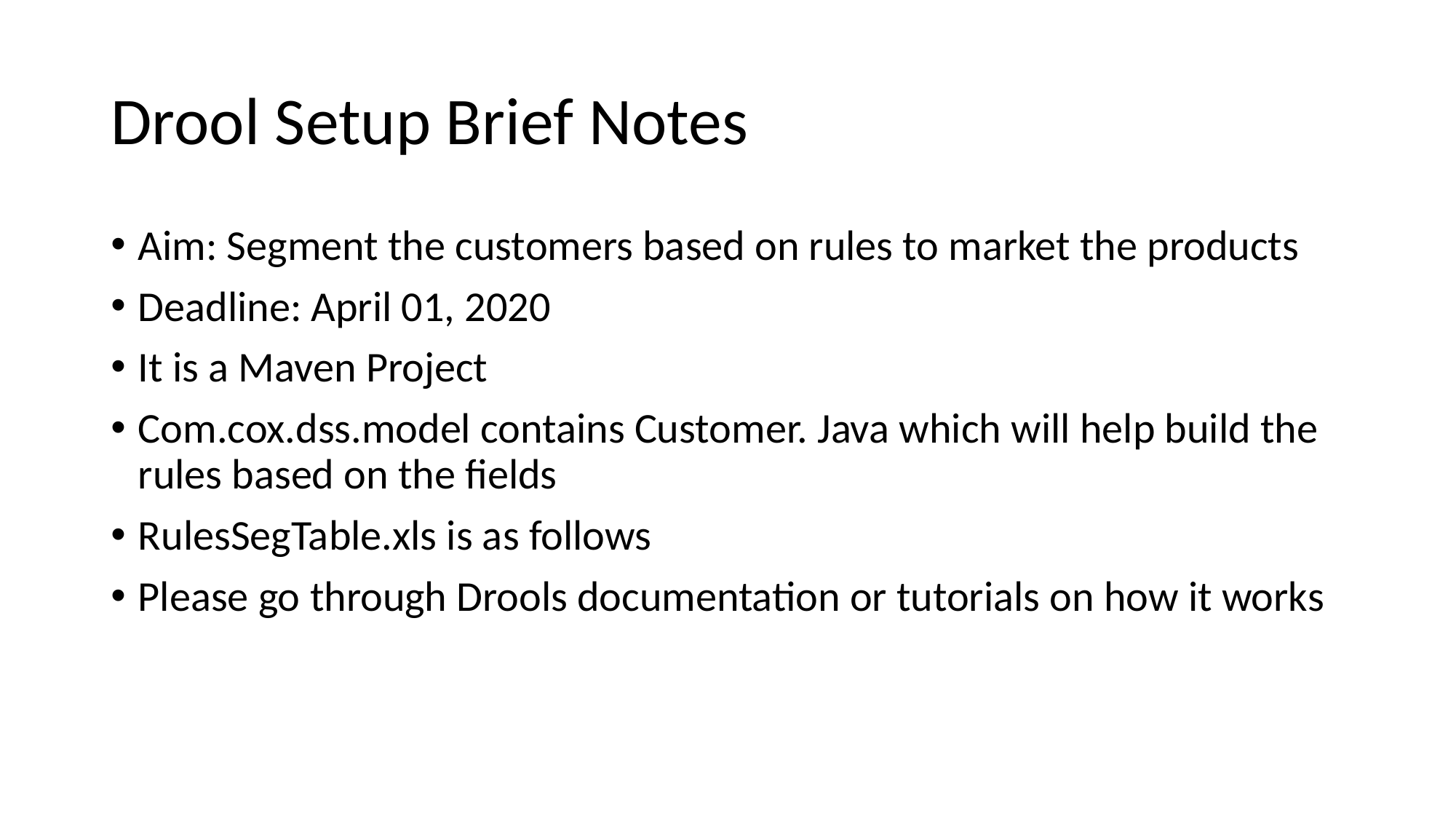

# Drool Setup Brief Notes
Aim: Segment the customers based on rules to market the products
Deadline: April 01, 2020
It is a Maven Project
Com.cox.dss.model contains Customer. Java which will help build the rules based on the fields
RulesSegTable.xls is as follows
Please go through Drools documentation or tutorials on how it works